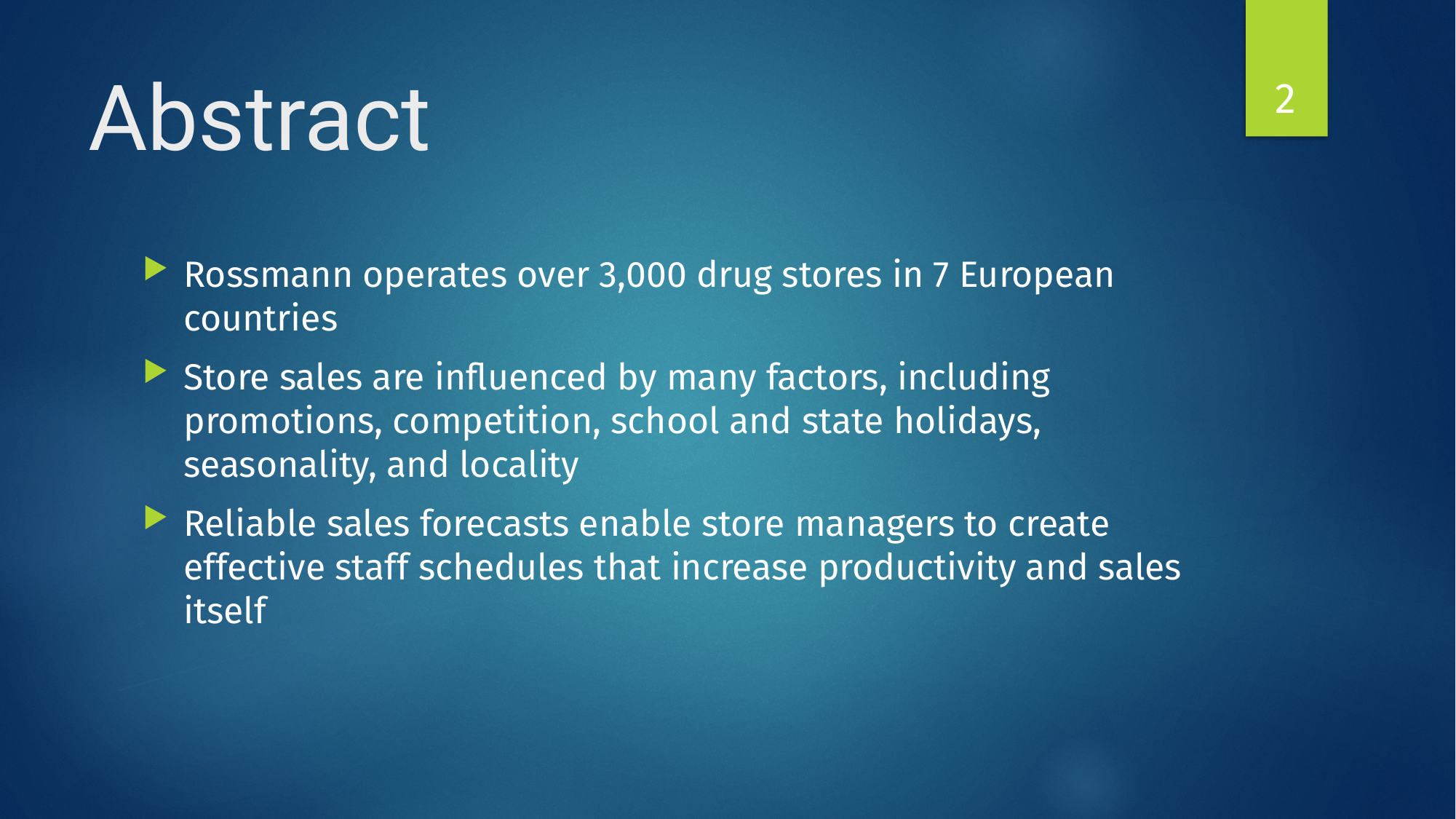

2
# Abstract
Rossmann operates over 3,000 drug stores in 7 European countries
Store sales are influenced by many factors, including promotions, competition, school and state holidays, seasonality, and locality
Reliable sales forecasts enable store managers to create effective staff schedules that increase productivity and sales itself